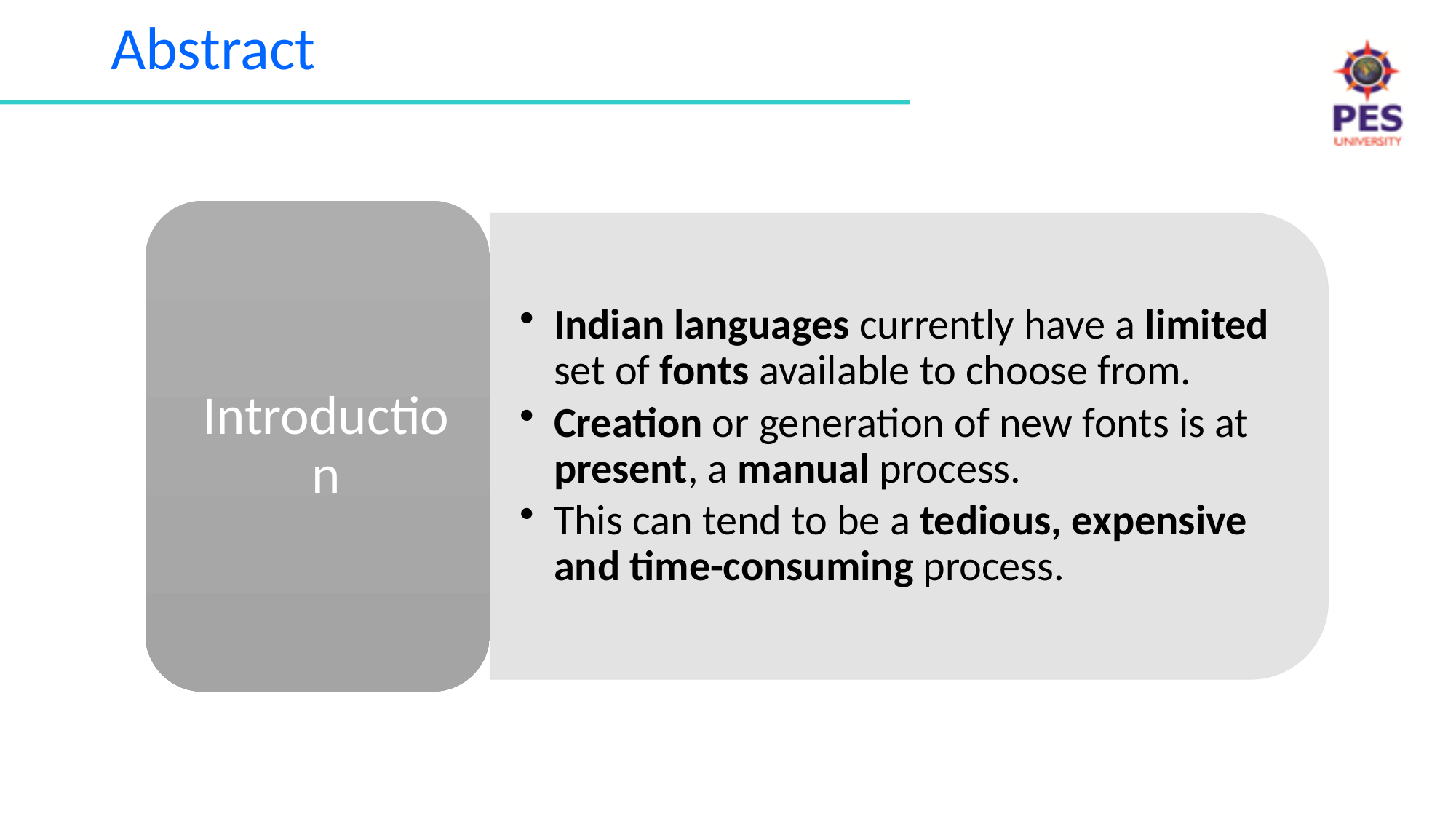

# Abstract
Indian languages currently have a limited set of fonts available to choose from.
Creation or generation of new fonts is at present, a manual process.
This can tend to be a tedious, expensive and time-consuming process.
Introduction